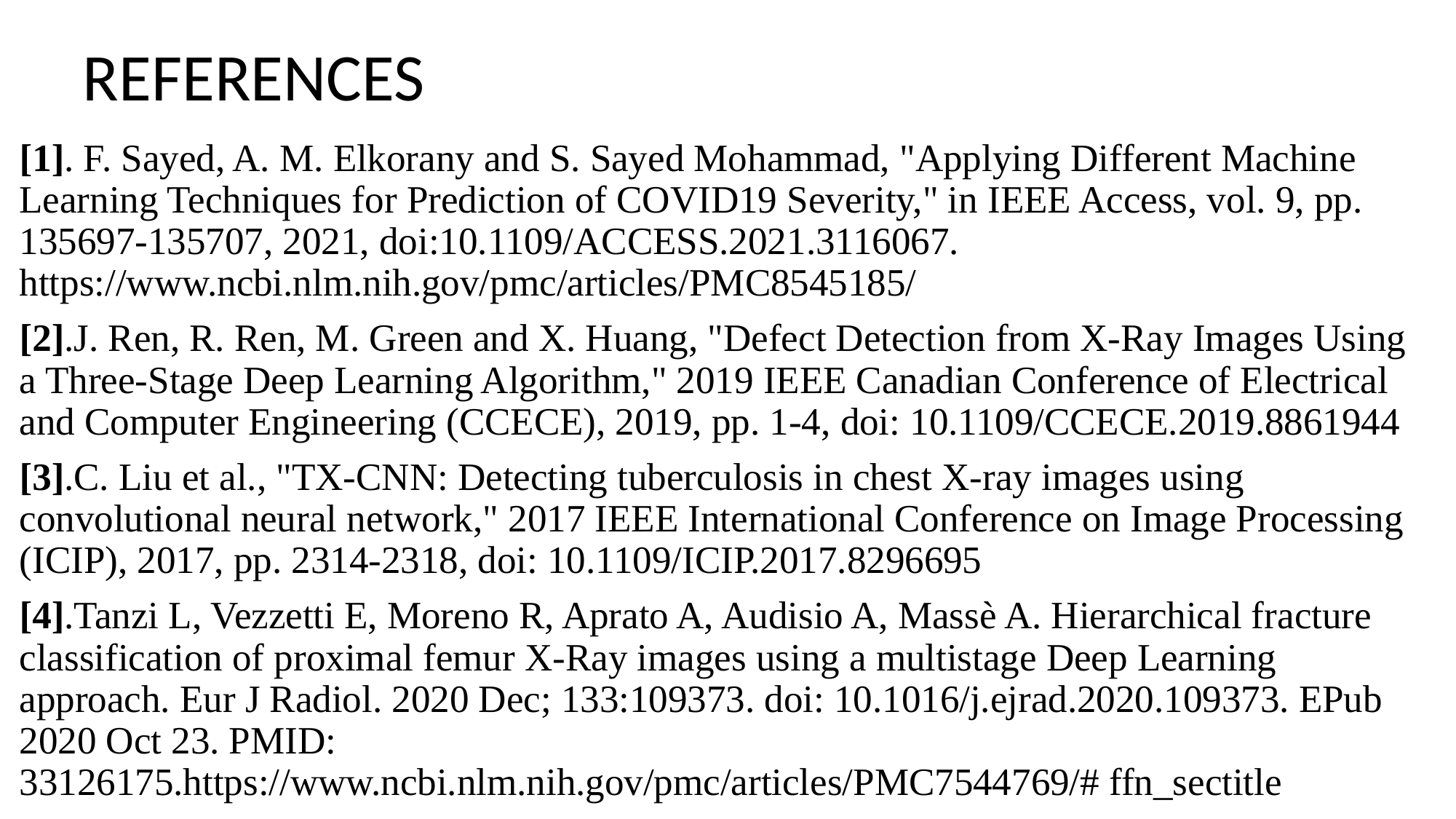

# REFERENCES
[1]. F. Sayed, A. M. Elkorany and S. Sayed Mohammad, "Applying Different Machine Learning Techniques for Prediction of COVID19 Severity," in IEEE Access, vol. 9, pp. 135697-135707, 2021, doi:10.1109/ACCESS.2021.3116067. https://www.ncbi.nlm.nih.gov/pmc/articles/PMC8545185/
[2].J. Ren, R. Ren, M. Green and X. Huang, "Defect Detection from X-Ray Images Using a Three-Stage Deep Learning Algorithm," 2019 IEEE Canadian Conference of Electrical and Computer Engineering (CCECE), 2019, pp. 1-4, doi: 10.1109/CCECE.2019.8861944
[3].C. Liu et al., "TX-CNN: Detecting tuberculosis in chest X-ray images using convolutional neural network," 2017 IEEE International Conference on Image Processing (ICIP), 2017, pp. 2314-2318, doi: 10.1109/ICIP.2017.8296695
[4].Tanzi L, Vezzetti E, Moreno R, Aprato A, Audisio A, Massè A. Hierarchical fracture classification of proximal femur X-Ray images using a multistage Deep Learning approach. Eur J Radiol. 2020 Dec; 133:109373. doi: 10.1016/j.ejrad.2020.109373. EPub 2020 Oct 23. PMID: 33126175.https://www.ncbi.nlm.nih.gov/pmc/articles/PMC7544769/# ffn_sectitle